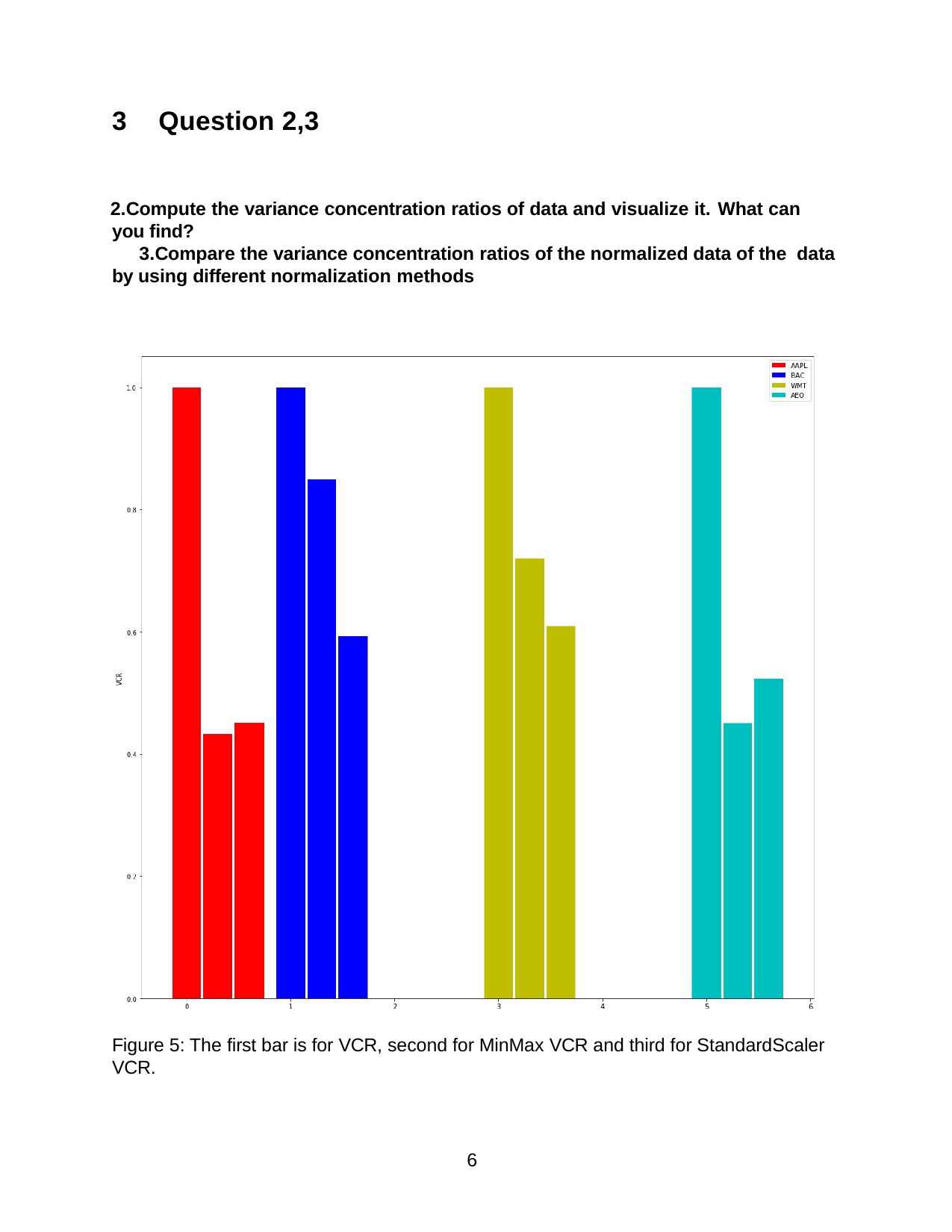

3	Question 2,3
Compute the variance concentration ratios of data and visualize it. What can  you find?
Compare the variance concentration ratios of the normalized data of the  data by using different normalization methods

Figure 5: The first bar is for VCR, second for MinMax VCR and third for StandardScaler  VCR.
6